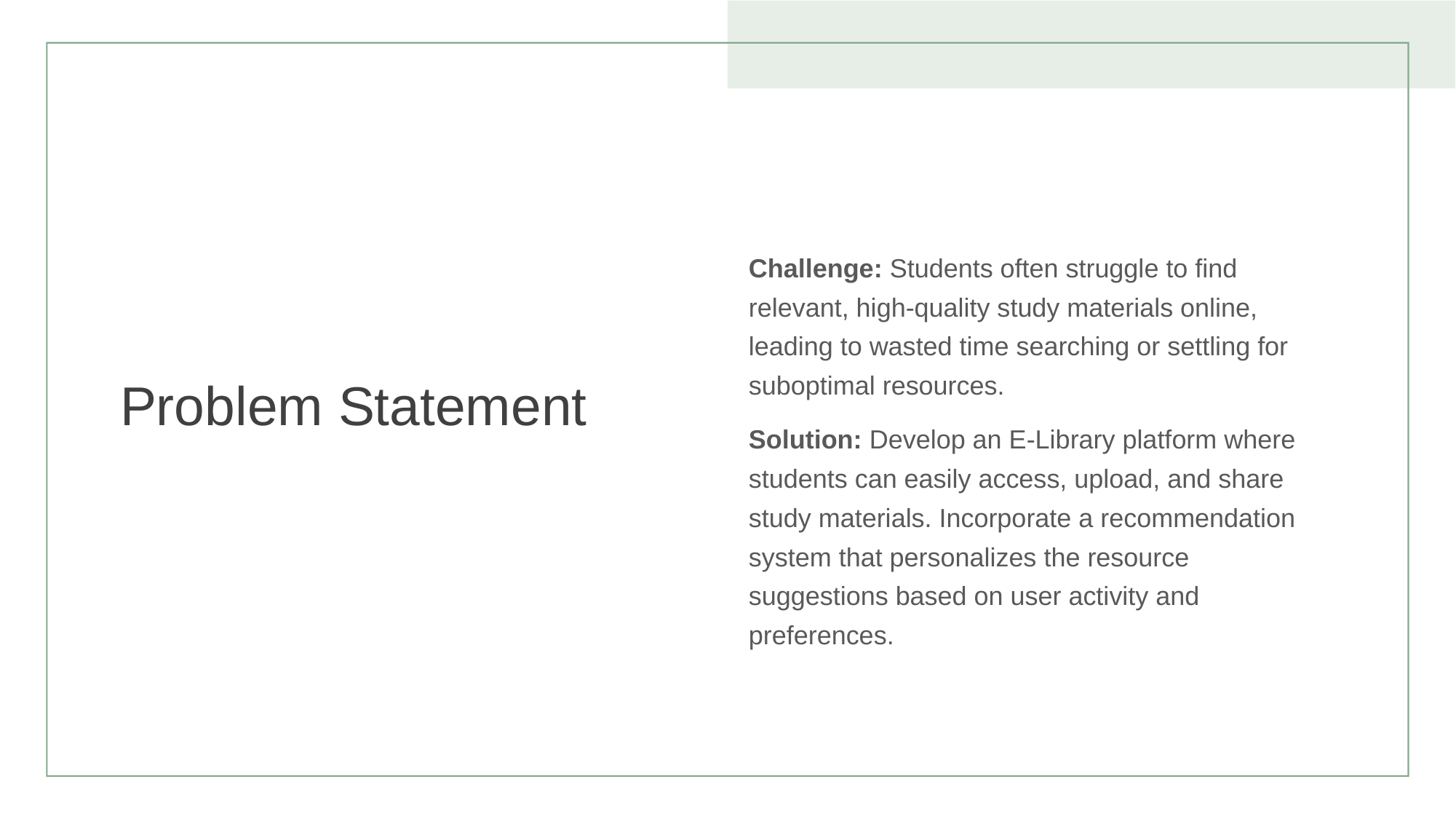

# Problem Statement
Challenge: Students often struggle to find relevant, high-quality study materials online, leading to wasted time searching or settling for suboptimal resources.
Solution: Develop an E-Library platform where students can easily access, upload, and share study materials. Incorporate a recommendation system that personalizes the resource suggestions based on user activity and preferences.